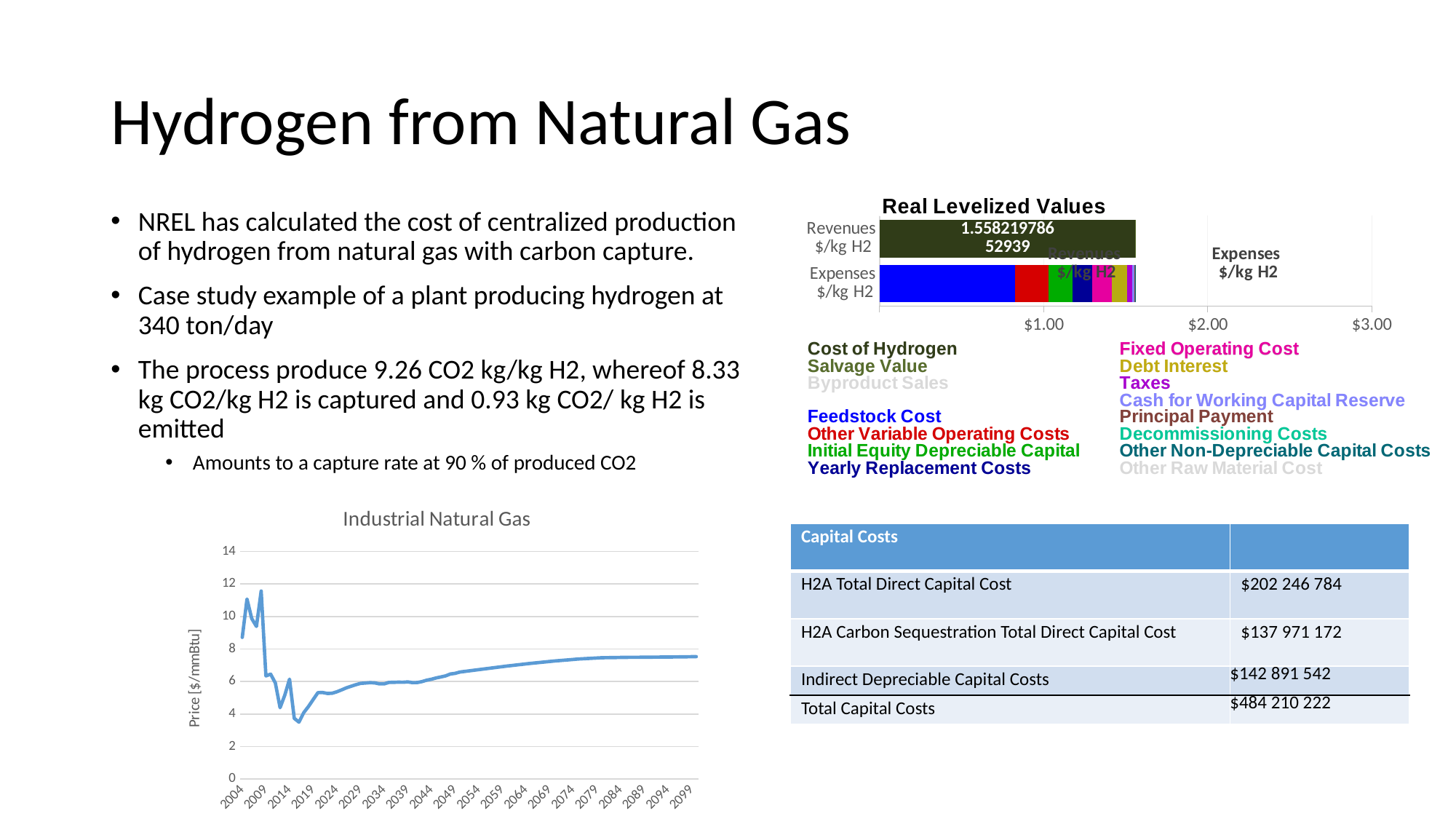

# Hydrogen from Natural Gas

### Chart

| Category | Cost of Hydrogen | Salvage Value | Byproduct Sales |  | Feedstock Cost | Other Variable Operating Costs | Initial Equity Depreciable Capital | Yearly Replacement Costs | Fixed Operating Cost | Debt Interest | Taxes | Cash for Working Capital Reserve | Principal Payment | Decommissioning Costs | Other Non-Depreciable Capital Costs | Other Raw Material Cost |  |
|---|---|---|---|---|---|---|---|---|---|---|---|---|---|---|---|---|---|
| Revenues
 $/kg H2 | 1.5582197865293927 | 0.0015603382608962266 | 0.0 | None | None | None | None | None | None | None | None | None | None | None | None | None | 1.0 |
| Expenses
 $/kg H2 | None | None | None | None | 0.8252495578363708 | 0.20561571448089225 | 0.1435766003247316 | 0.12137220296106475 | 0.11952400105681882 | 0.09432006620325277 | 0.027743522830533017 | 0.015685799462749842 | 0.004237072568804355 | 0.0015567912435341155 | 0.0008987958215351488 | 0.0 | 2.0 |
NREL has calculated the cost of centralized production of hydrogen from natural gas with carbon capture.
Case study example of a plant producing hydrogen at 340 ton/day
The process produce 9.26 CO2 kg/kg H2, whereof 8.33 kg CO2/kg H2 is captured and 0.93 kg CO2/ kg H2 is emitted
Amounts to a capture rate at 90 % of produced CO2

### Chart: Industrial Natural Gas

| Category |  |
|---|---|
| 2004 | 8.718699972900076 |
| 2005 | 11.072868124182563 |
| 2006 | 9.876337312805317 |
| 2007 | 9.38817417791229 |
| 2008 | 11.568612856092079 |
| 2009 | 6.341787691611244 |
| 2010 | 6.453619752850905 |
| 2011 | 5.9084301398466925 |
| 2012 | 4.387799873183483 |
| 2013 | 5.163975114885287 |
| 2014 | 6.144466036754653 |
| 2015 | 3.7336748144174337 |
| 2016 | 3.499266256956976 |
| 2017 | 4.081433355196311 |
| 2018 | 4.463098096214798 |
| 2019 | 4.892552300541393 |
| 2020 | 5.317070766859769 |
| 2021 | 5.322709467554329 |
| 2022 | 5.2638675909146055 |
| 2023 | 5.275923950956157 |
| 2024 | 5.366408148003518 |
| 2025 | 5.484474880954185 |
| 2026 | 5.6065594006384485 |
| 2027 | 5.704360209315903 |
| 2028 | 5.801322062525591 |
| 2029 | 5.882793737962723 |
| 2030 | 5.9031446577243285 |
| 2031 | 5.928479312946421 |
| 2032 | 5.913623101522573 |
| 2033 | 5.854894218885064 |
| 2034 | 5.853401298130146 |
| 2035 | 5.9443464707086635 |
| 2036 | 5.948295261104623 |
| 2037 | 5.959184683087912 |
| 2038 | 5.953377991310414 |
| 2039 | 5.975982791434768 |
| 2040 | 5.9307141943176465 |
| 2041 | 5.935510939703674 |
| 2042 | 5.992660906150953 |
| 2043 | 6.080136262909267 |
| 2044 | 6.140091080473454 |
| 2045 | 6.218933895451994 |
| 2046 | 6.2792066961374555 |
| 2047 | 6.345317186955004 |
| 2048 | 6.461624013322514 |
| 2049 | 6.499467004595016 |
| 2050 | 6.581758636508393 |
| 2051 | 6.618348879381995 |
| 2052 | 6.6551425399054205 |
| 2053 | 6.69214074894682 |
| 2054 | 6.729344643661227 |
| 2055 | 6.766755367525503 |
| 2056 | 6.803075762010055 |
| 2057 | 6.839591105326634 |
| 2058 | 6.876302443858344 |
| 2059 | 6.913210829604725 |
| 2060 | 6.950317320211897 |
| 2061 | 6.9830962513386945 |
| 2062 | 7.016029773727491 |
| 2063 | 7.049118616458136 |
| 2064 | 7.082363512048956 |
| 2065 | 7.1157651964729585 |
| 2066 | 7.144366223742969 |
| 2067 | 7.173082209663006 |
| 2068 | 7.201913616296587 |
| 2069 | 7.23086090756444 |
| 2070 | 7.259924549251972 |
| 2071 | 7.284029633466517 |
| 2072 | 7.308214753648522 |
| 2073 | 7.332480175540934 |
| 2074 | 7.356826165769043 |
| 2075 | 7.3812529918434135 |
| 2076 | 7.397004056055323 |
| 2077 | 7.412788731907978 |
| 2078 | 7.4286070911262065 |
| 2079 | 7.4444592055878935 |
| 2080 | 7.460345147324308 |
| 2081 | 7.465503211835222 |
| 2082 | 7.470664842619409 |
| 2083 | 7.47583004214258 |
| 2084 | 7.480998812872154 |
| 2085 | 7.486171157277253 |
| 2086 | 7.487924352428593 |
| 2087 | 7.489677958162748 |
| 2088 | 7.491431974575875 |
| 2089 | 7.4931864017641505 |
| 2090 | 7.494941239823775 |
| 2091 | 7.497600865388651 |
| 2092 | 7.5002614347378636 |
| 2093 | 7.50292294820632 |
| 2094 | 7.505585406129049 |
| 2095 | 7.508248808841191 |
| 2096 | 7.512347796891281 |
| 2097 | 7.5164490227072545 |
| 2098 | 7.520552487510779 |
| 2099 | 7.524658192524186 |
| 2100 | 7.52876613897048 |
| Capital Costs |  |
| --- | --- |
| H2A Total Direct Capital Cost | $202 246 784 |
| H2A Carbon Sequestration Total Direct Capital Cost | $137 971 172 |
| Indirect Depreciable Capital Costs | $142 891 542 |
| Total Capital Costs | $484 210 222 |